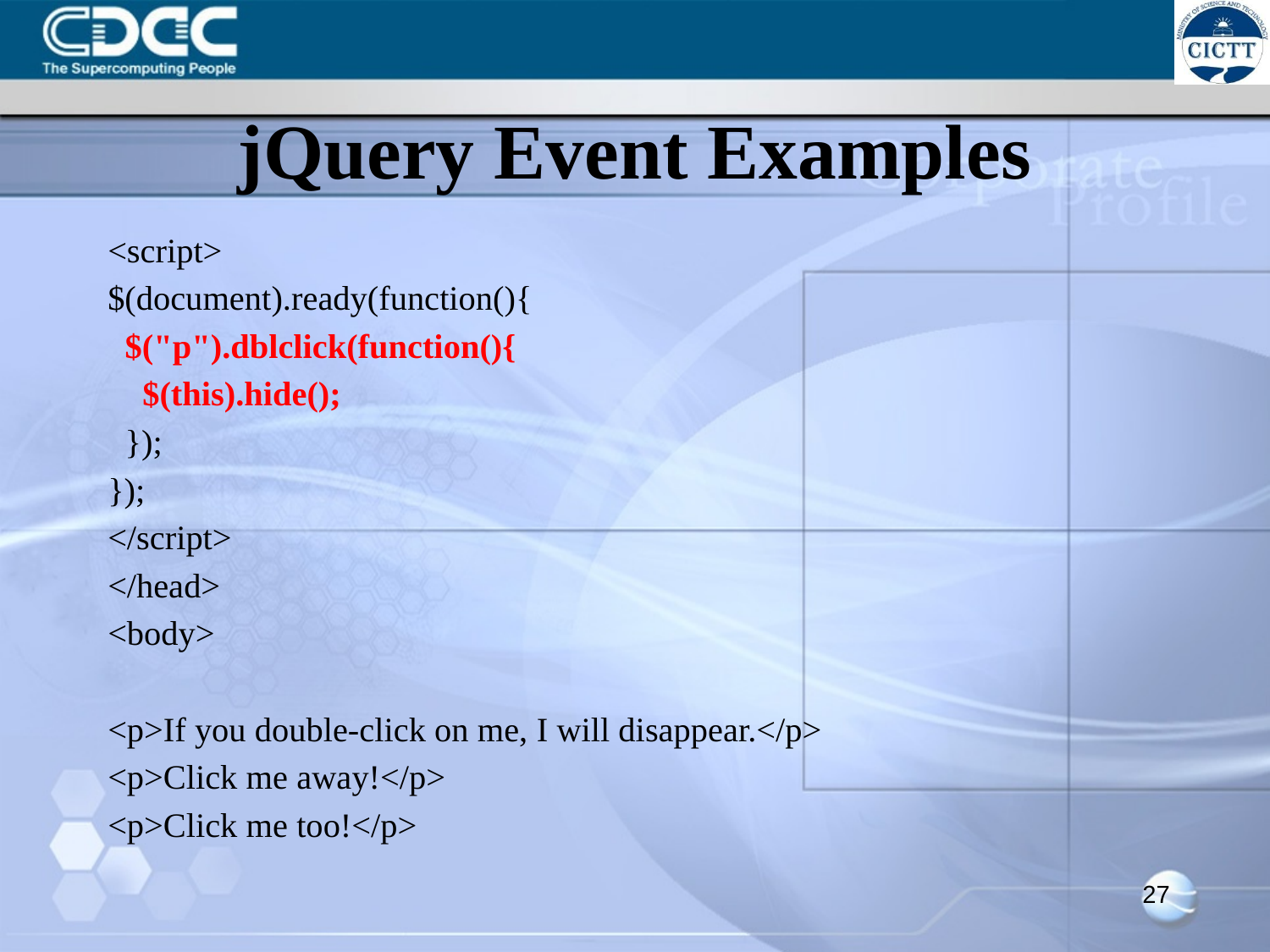

# jQuery Event Examples
<script>
$(document).ready(function(){
  $("p").dblclick(function(){
    $(this).hide();
  });
});
</script>
</head>
<body>

<p>If you double-click on me, I will disappear.</p>
<p>Click me away!</p>
<p>Click me too!</p>